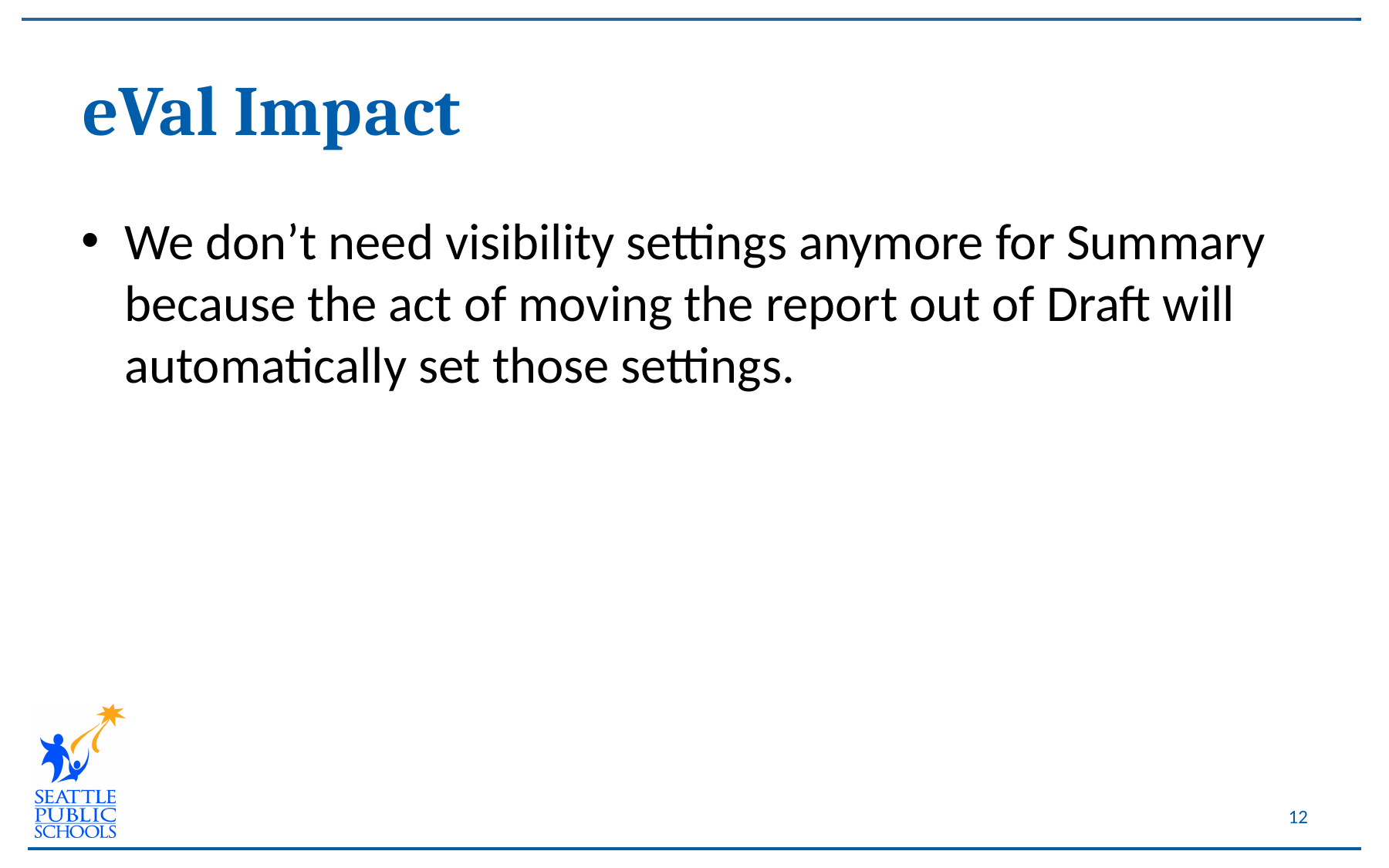

# eVal Impact
We don’t need visibility settings anymore for Summary because the act of moving the report out of Draft will automatically set those settings.
12